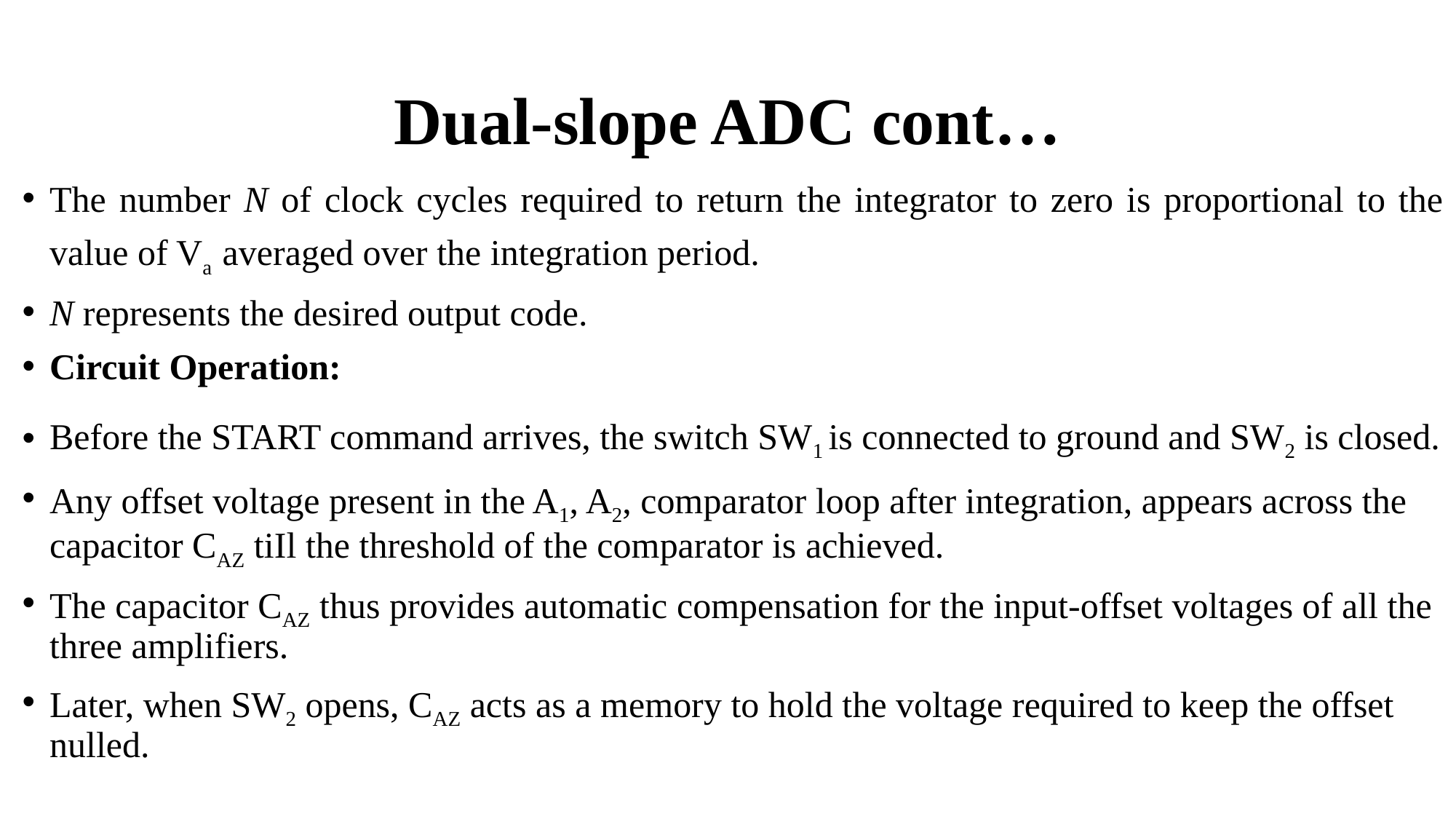

# Dual-slope ADC cont…
The number N of clock cycles required to return the integrator to zero is proportional to the value of Va  averaged over the integration period.
N represents the desired output code.
Circuit Operation:
Before the START command arrives, the switch SW1 is connected to ground and SW2 is closed.
Any offset voltage present in the A1, A2, comparator loop after integration, appears across the capacitor CAZ tiIl the threshold of the comparator is achieved.
The capacitor CAZ thus provides automatic compensation for the input-offset voltages of all the three amplifiers.
Later, when SW2 opens, CAZ acts as a memory to hold the voltage required to keep the offset nulled.